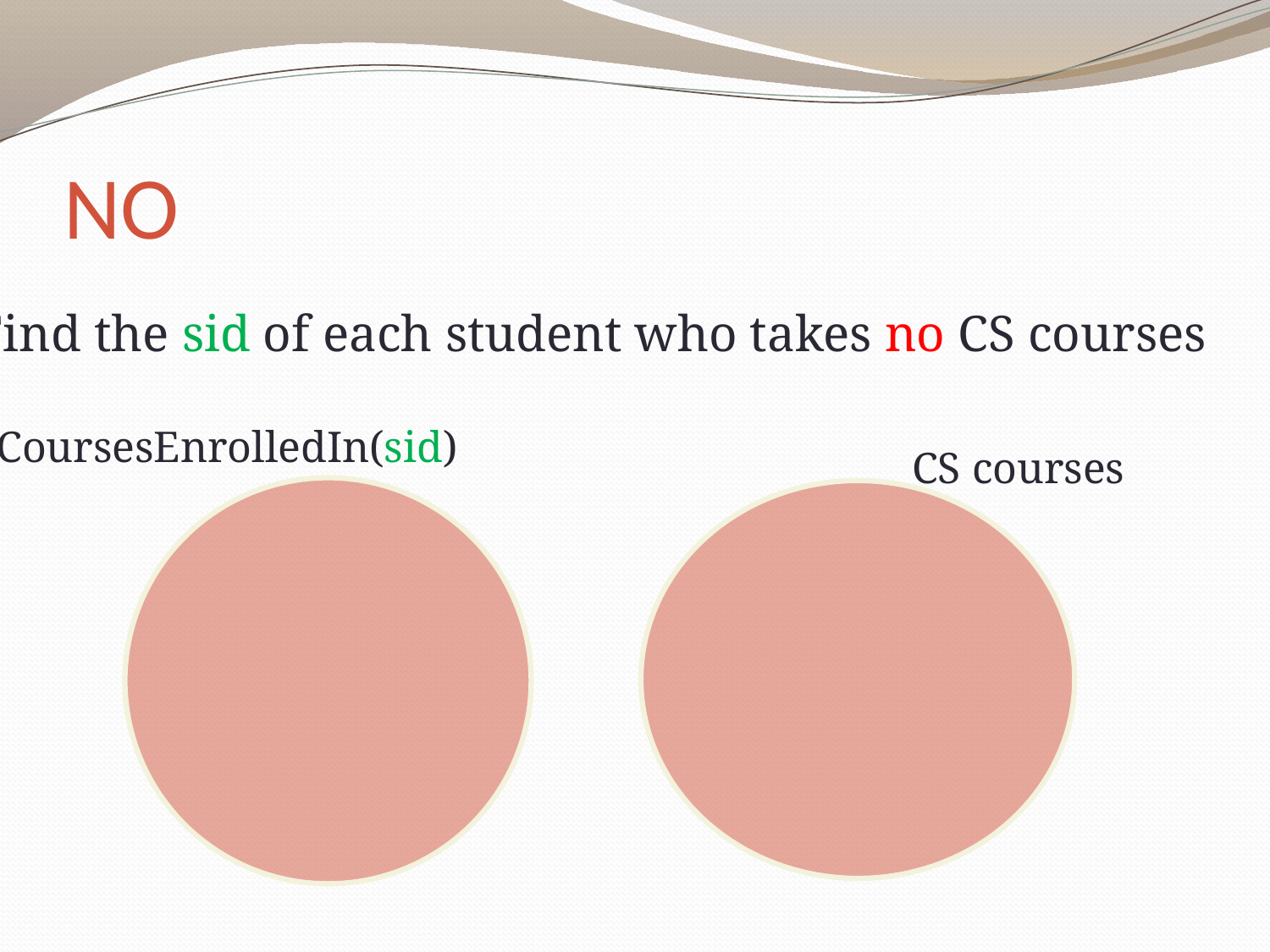

# NO
Find the sid of each student who takes no CS courses

CoursesEnrolledIn(sid)
CS courses